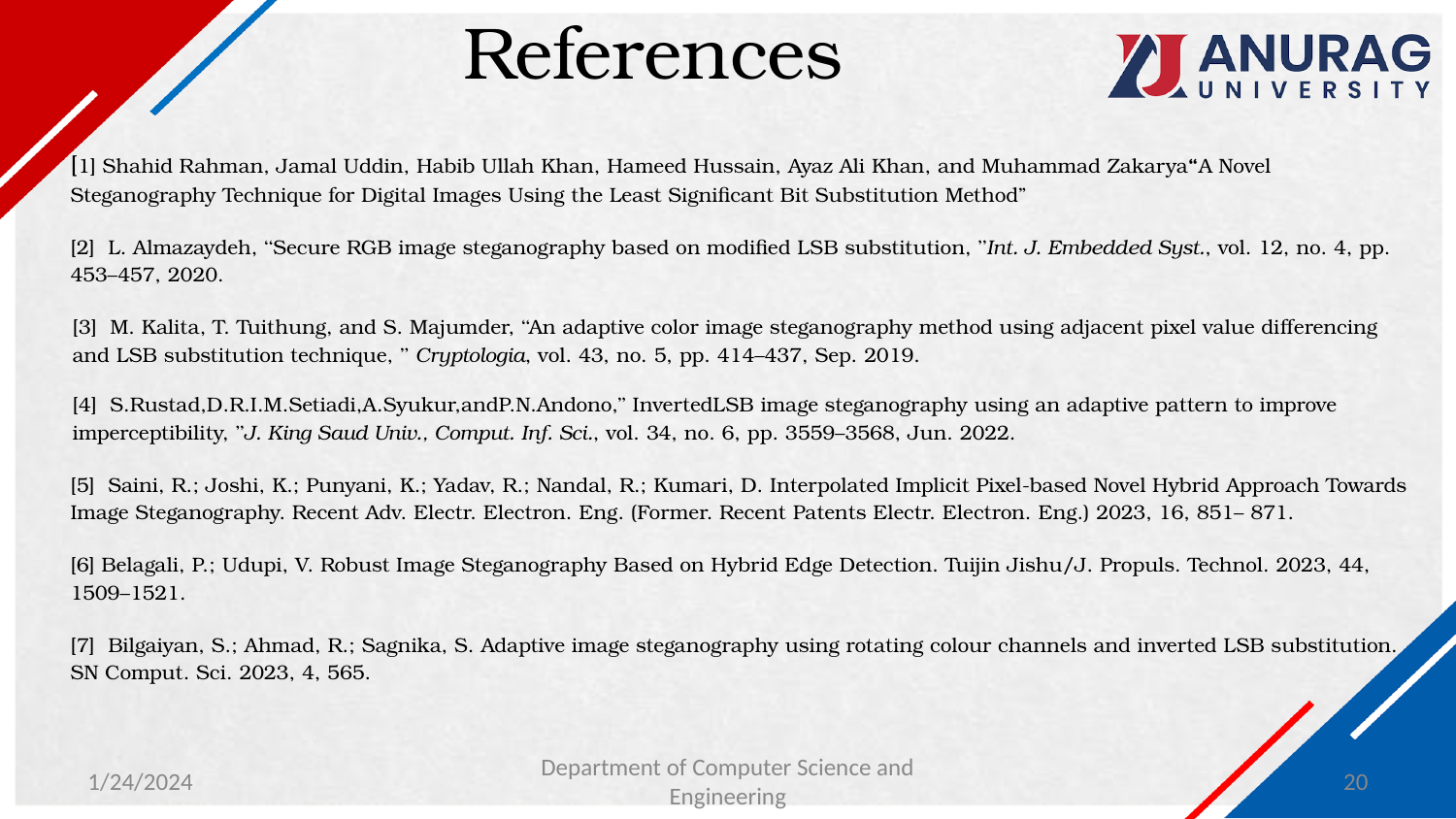

# References
[1] Shahid Rahman, Jamal Uddin, Habib Ullah Khan, Hameed Hussain, Ayaz Ali Khan, and Muhammad Zakarya“A Novel Steganography Technique for Digital Images Using the Least Significant Bit Substitution Method”
[2]  L. Almazaydeh, ‘‘Secure RGB image steganography based on modified LSB substitution, ’’Int. J. Embedded Syst., vol. 12, no. 4, pp. 453–457, 2020.
[3]  M. Kalita, T. Tuithung, and S. Majumder, ‘‘An adaptive color image steganography method using adjacent pixel value differencing and LSB substitution technique, ’’ Cryptologia, vol. 43, no. 5, pp. 414–437, Sep. 2019.
[4]  S.Rustad,D.R.I.M.Setiadi,A.Syukur,andP.N.Andono,’’ InvertedLSB image steganography using an adaptive pattern to improve imperceptibility, ’’J. King Saud Univ., Comput. Inf. Sci., vol. 34, no. 6, pp. 3559–3568, Jun. 2022.
[5]  Saini, R.; Joshi, K.; Punyani, K.; Yadav, R.; Nandal, R.; Kumari, D. Interpolated Implicit Pixel-based Novel Hybrid Approach Towards Image Steganography. Recent Adv. Electr. Electron. Eng. (Former. Recent Patents Electr. Electron. Eng.) 2023, 16, 851– 871.
[6] Belagali, P.; Udupi, V. Robust Image Steganography Based on Hybrid Edge Detection. Tuijin Jishu/J. Propuls. Technol. 2023, 44, 1509–1521.
[7]  Bilgaiyan, S.; Ahmad, R.; Sagnika, S. Adaptive image steganography using rotating colour channels and inverted LSB substitution. SN Comput. Sci. 2023, 4, 565.

1/24/2024
Department of Computer Science and Engineering
20